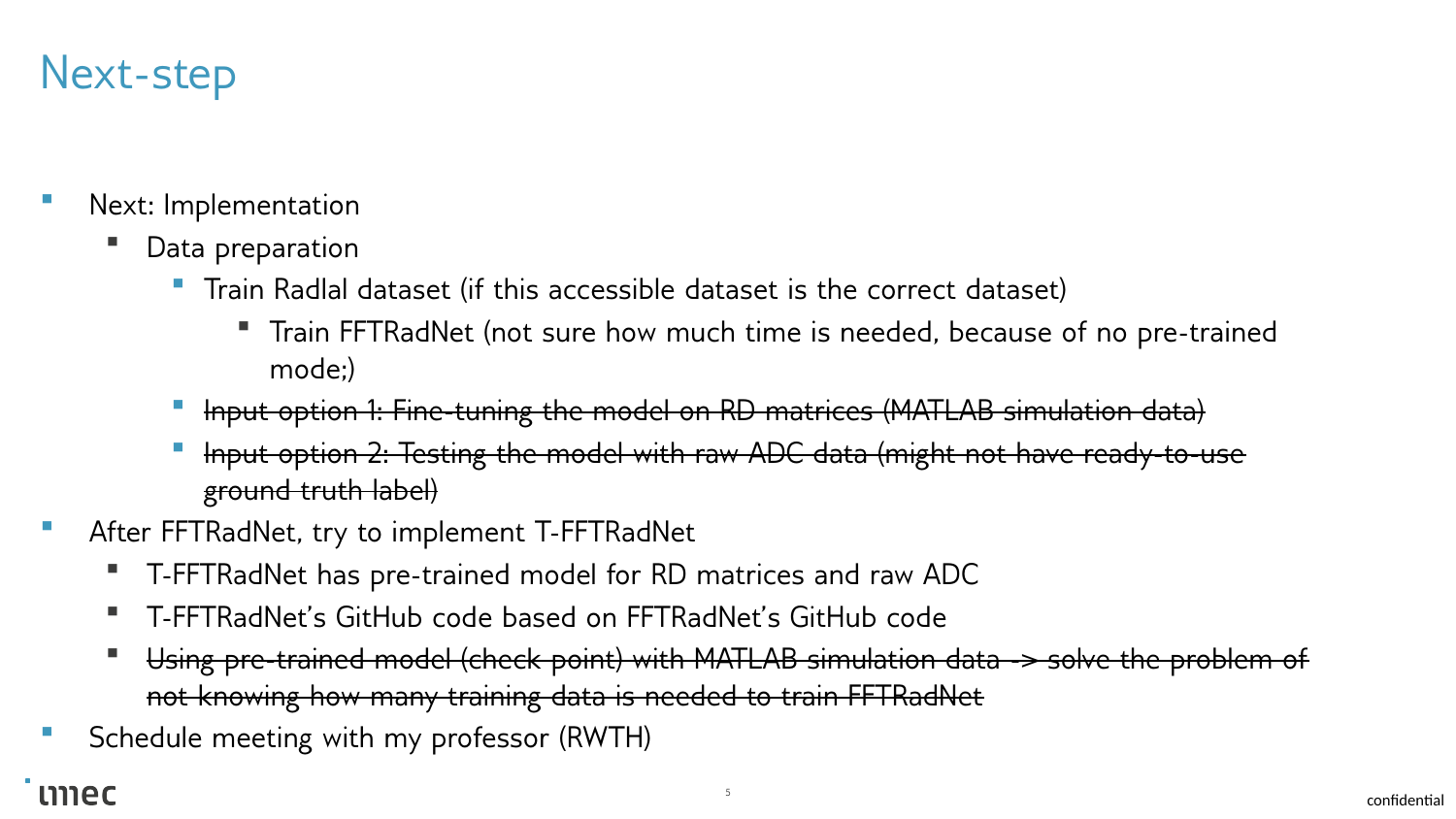

# Next-step

Next: Implementation
Data preparation
Train RadIal dataset (if this accessible dataset is the correct dataset)
Train FFTRadNet (not sure how much time is needed, because of no pre-trained mode;)
Input option 1: Fine-tuning the model on RD matrices (MATLAB simulation data)
Input option 2: Testing the model with raw ADC data (might not have ready-to-use ground truth label)
After FFTRadNet, try to implement T-FFTRadNet
T-FFTRadNet has pre-trained model for RD matrices and raw ADC
T-FFTRadNet’s GitHub code based on FFTRadNet’s GitHub code
Using pre-trained model (check point) with MATLAB simulation data -> solve the problem of not knowing how many training data is needed to train FFTRadNet
Schedule meeting with my professor (RWTH)
5